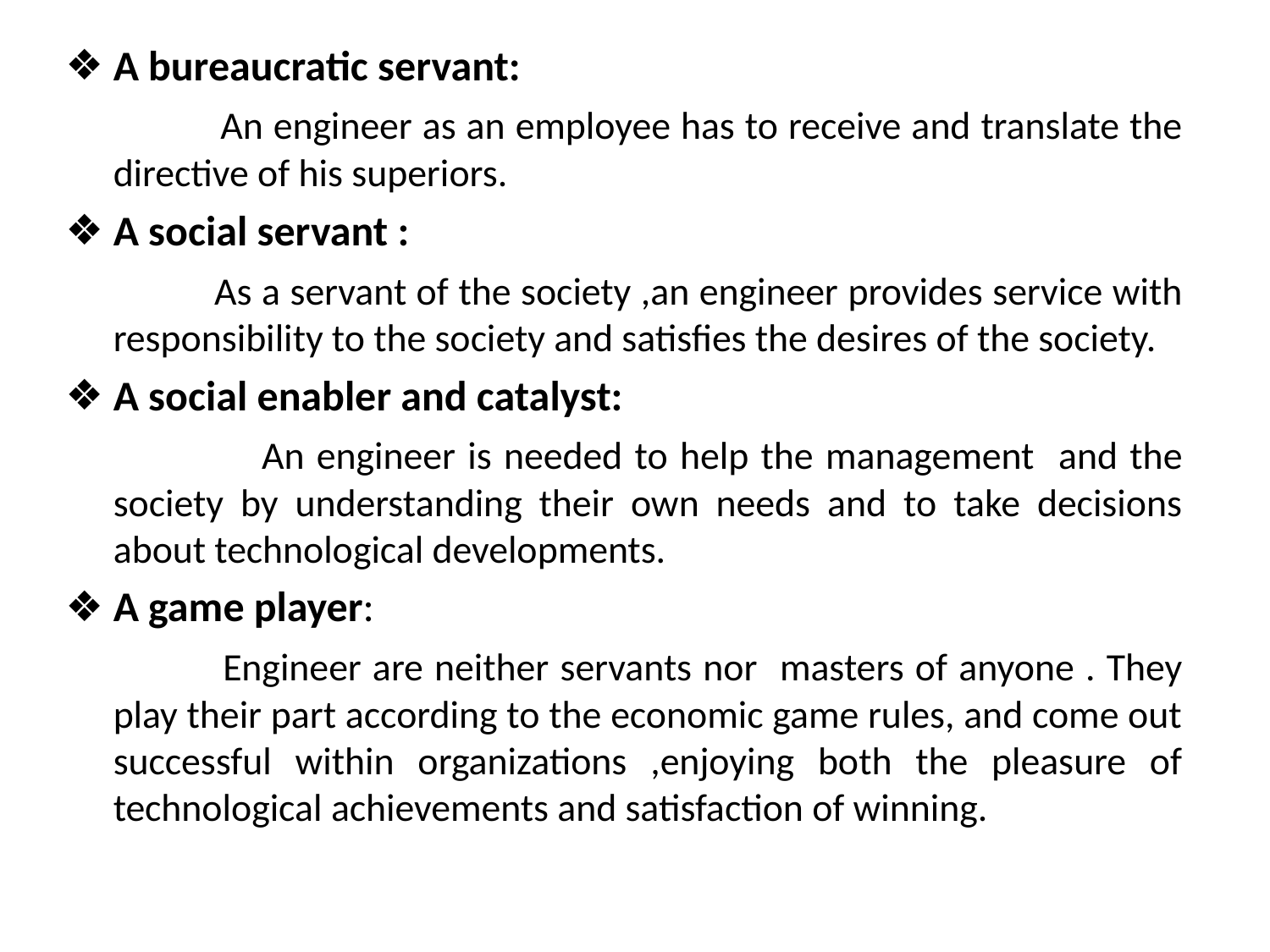

A bureaucratic servant:
              An engineer as an employee has to receive and translate the directive of his superiors.
A social servant :
              As a servant of the society ,an engineer provides service with responsibility to the society and satisfies the desires of the society.
A social enabler and catalyst:
               An engineer is needed to help the management  and the society by understanding their own needs and to take decisions about technological developments.
A game player:
             Engineer are neither servants nor  masters of anyone . They play their part according to the economic game rules, and come out successful within organizations ,enjoying both the pleasure of technological achievements and satisfaction of winning.